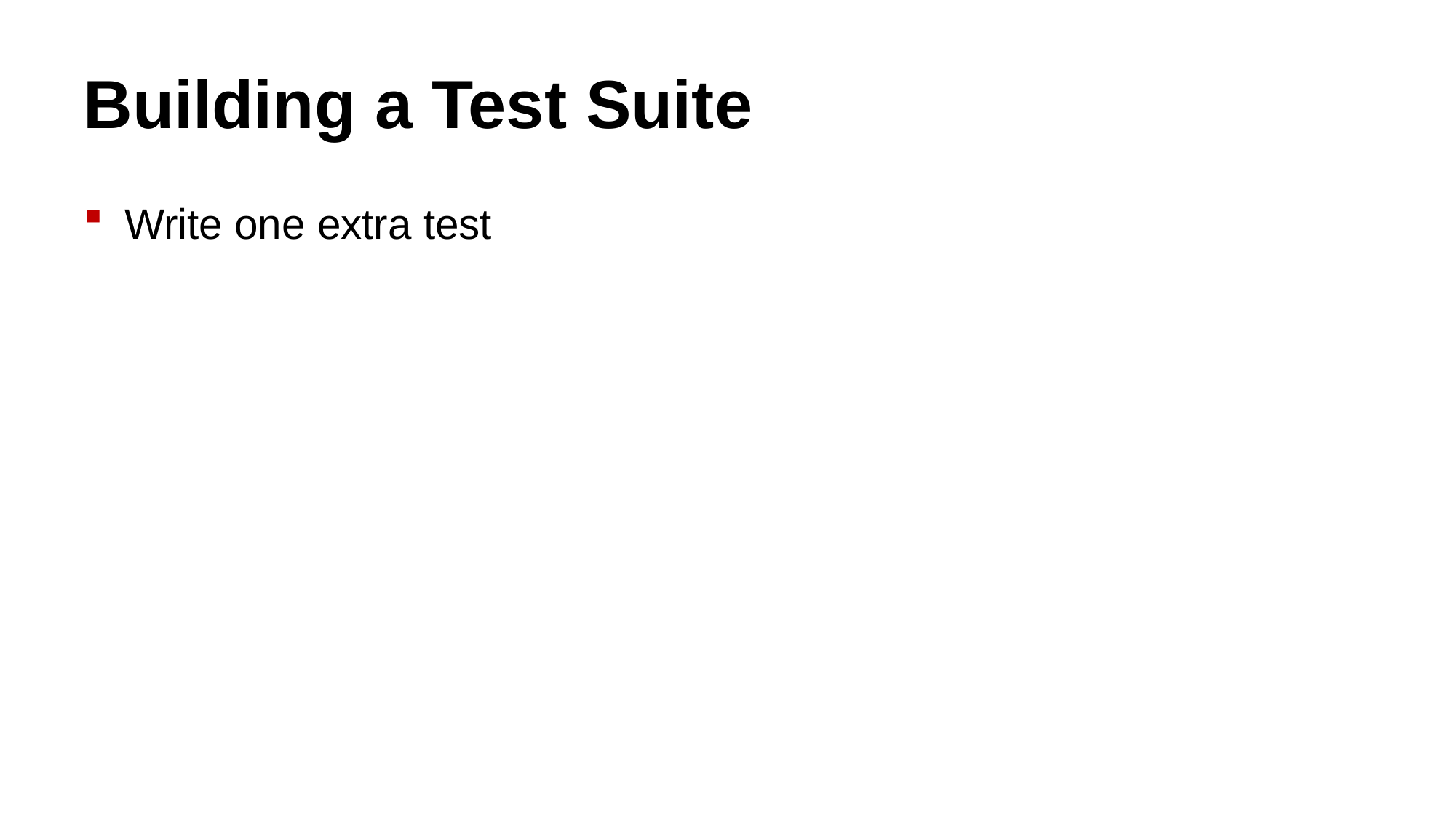

# Building a Test Suite
Write one extra test